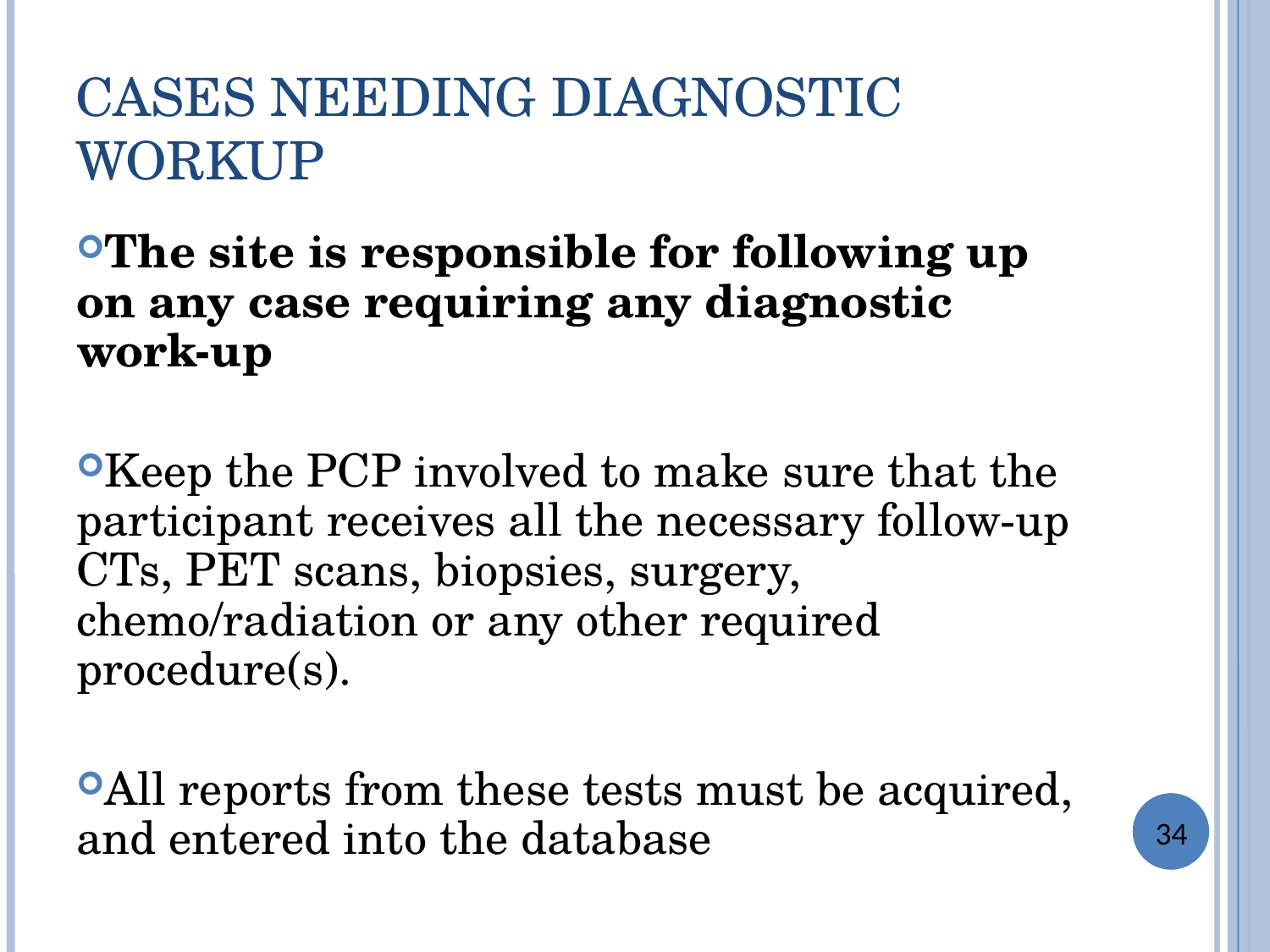

CASES NEEDING DIAGNOSTIC WORKUP
The site is responsible for following up on any case requiring any diagnostic work-up

Keep the PCP involved to make sure that the participant receives all the necessary follow-up CTs, PET scans, biopsies, surgery, chemo/radiation or any other required procedure(s).

All reports from these tests must be acquired, and entered into the database
34